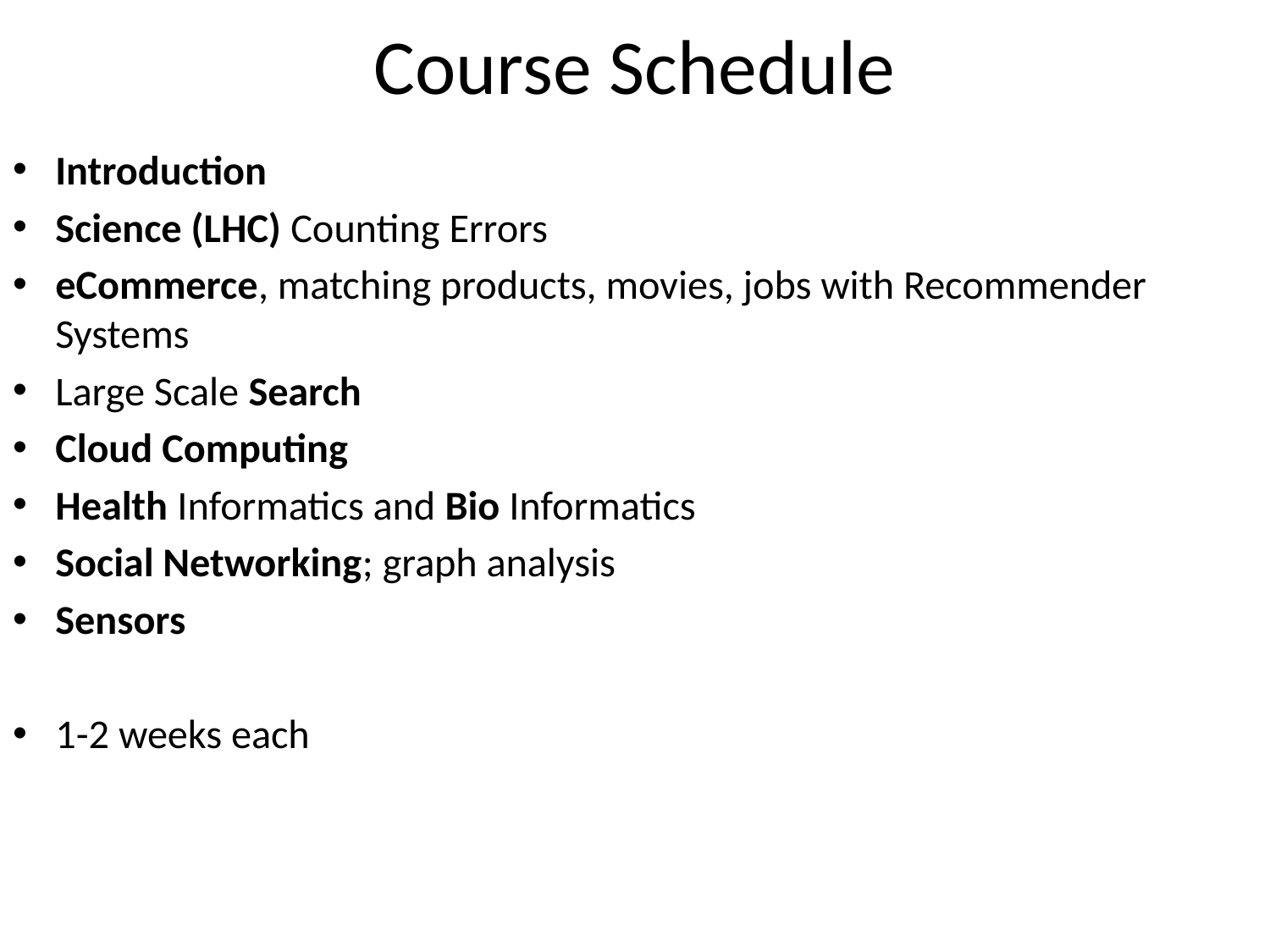

# Course Schedule
Introduction
Science (LHC) Counting Errors
eCommerce, matching products, movies, jobs with Recommender Systems
Large Scale Search
Cloud Computing
Health Informatics and Bio Informatics
Social Networking; graph analysis
Sensors

1-2 weeks each